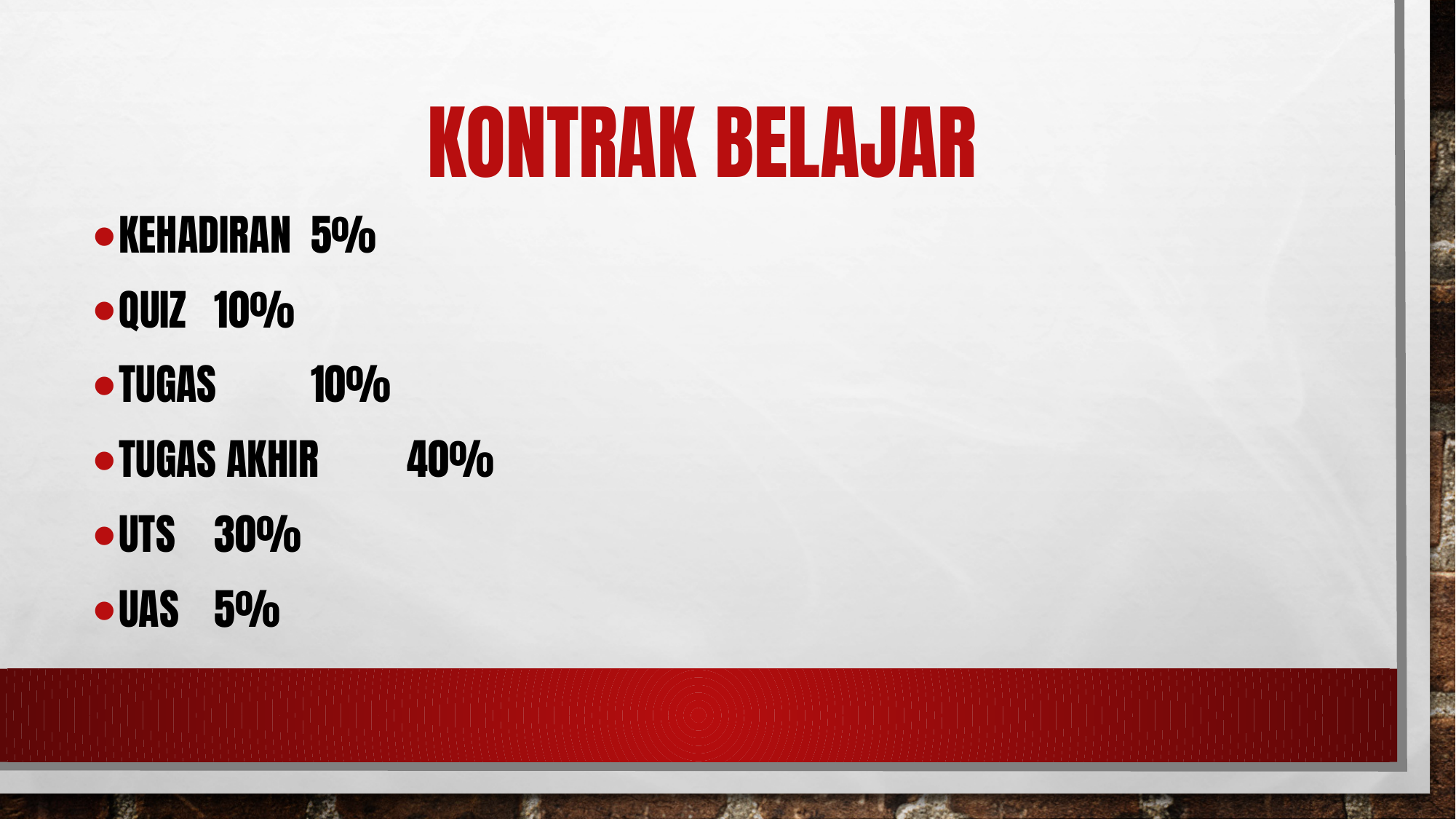

# Kontrak belajar
Kehadiran			5%
Quiz					10%
Tugas 				10%
Tugas Akhir 			40%
Uts					30%
Uas					5%